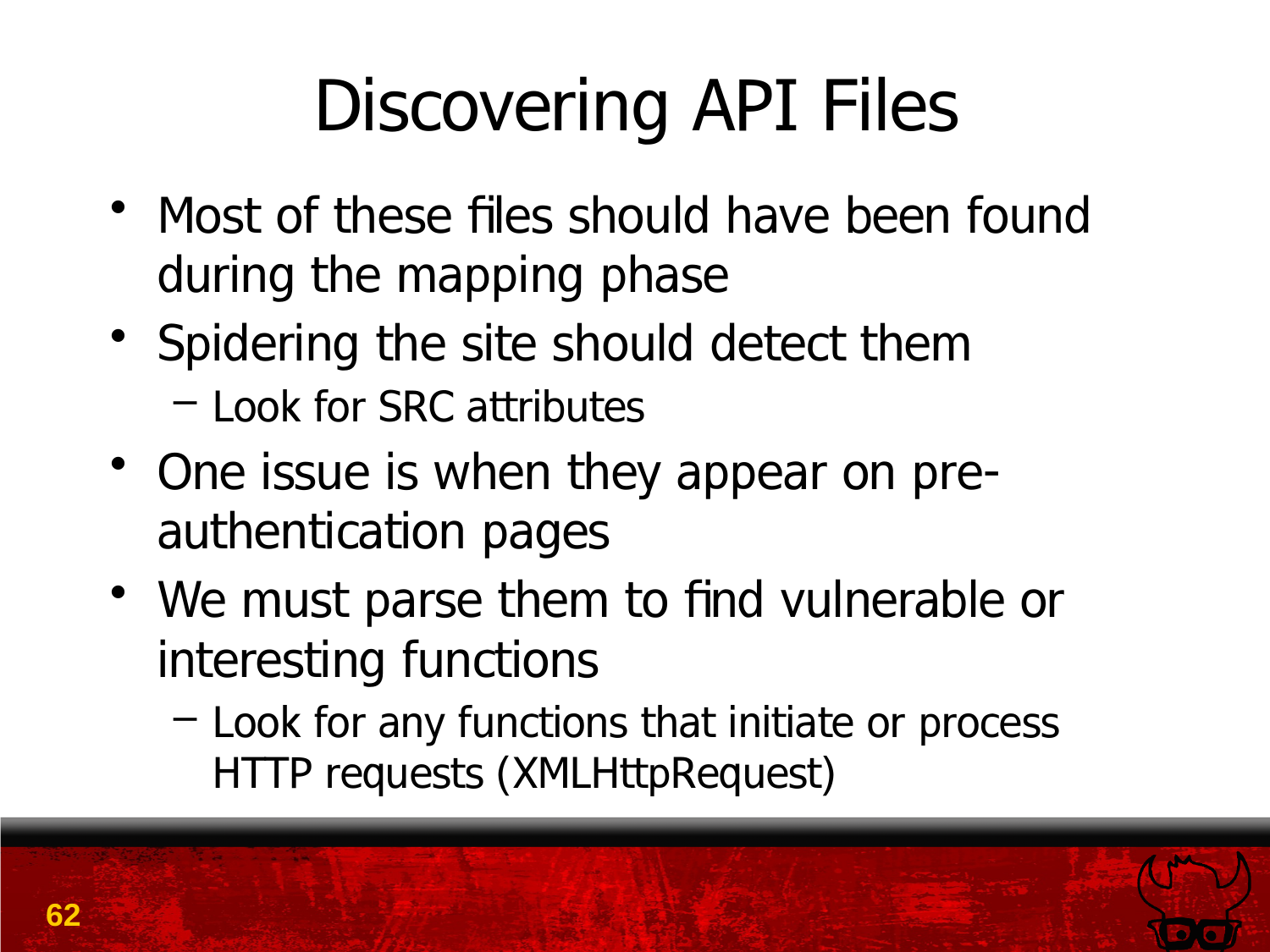

# Discovering API Files
Most of these files should have been found during the mapping phase
Spidering the site should detect them
Look for SRC attributes
One issue is when they appear on pre-authentication pages
We must parse them to find vulnerable or interesting functions
Look for any functions that initiate or process HTTP requests (XMLHttpRequest)